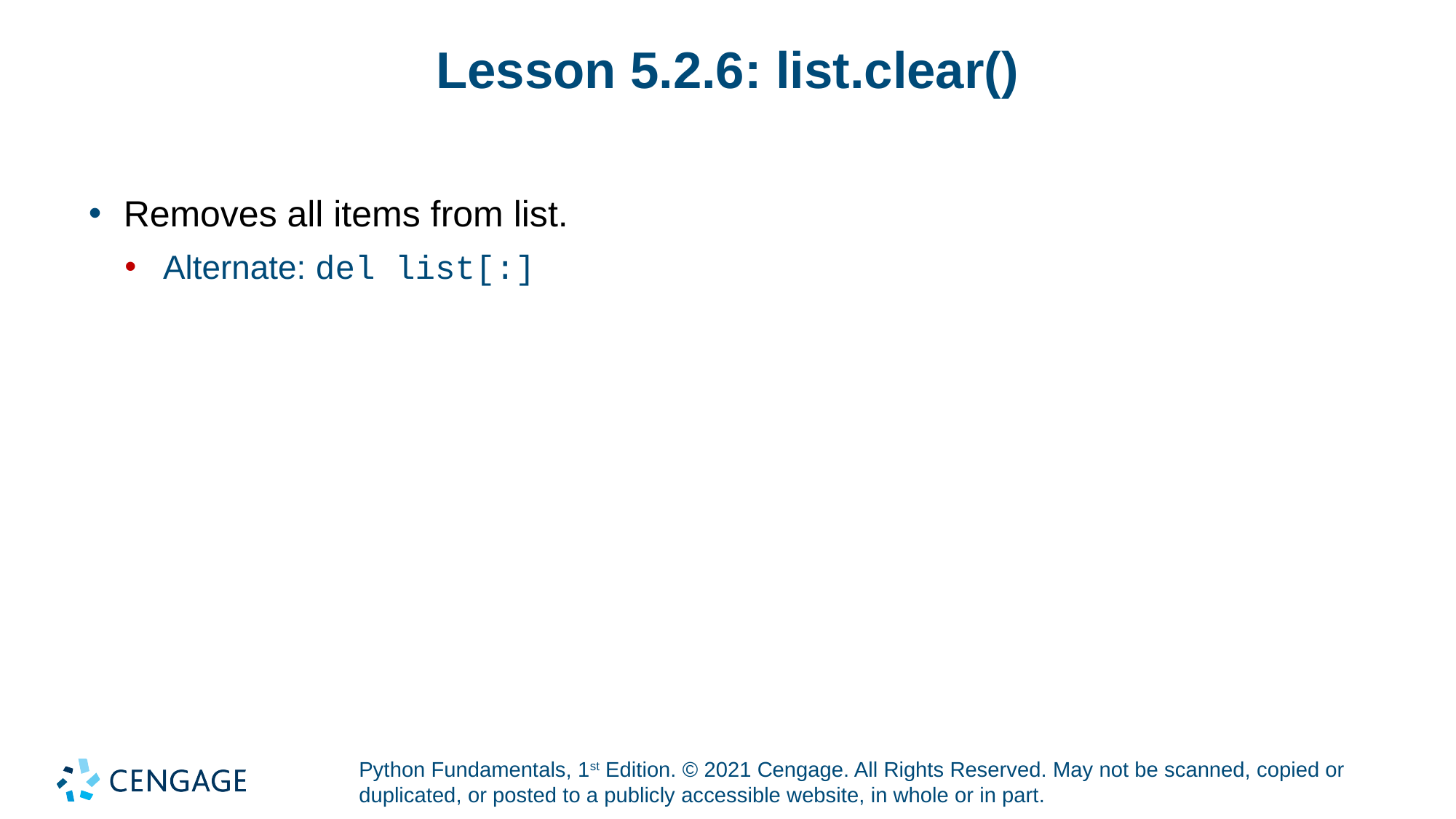

# Lesson 5.2.6: list.clear()
Removes all items from list.
Alternate: del list[:]